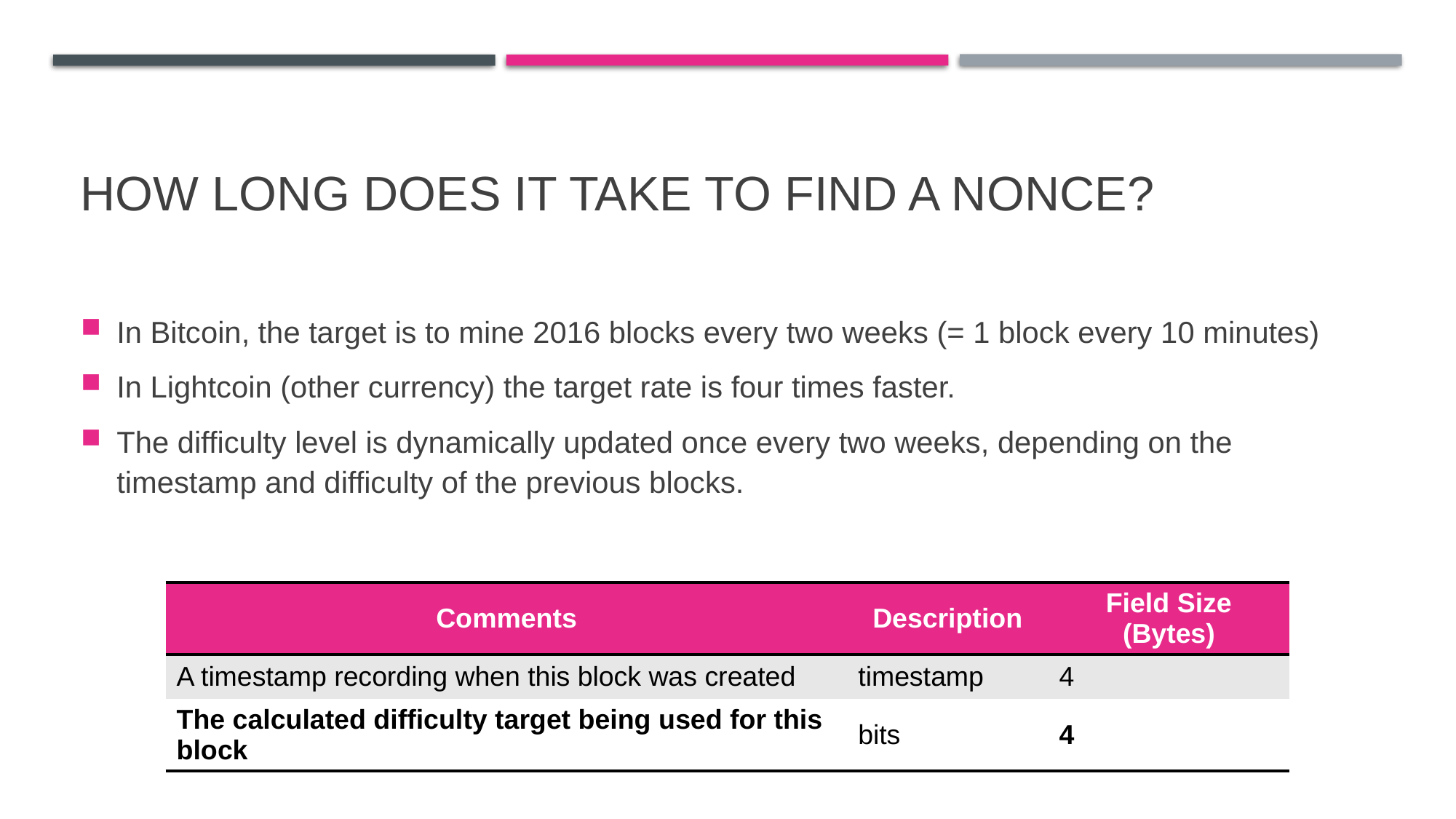

# How long does it take to find a nonce?
In Bitcoin, the target is to mine 2016 blocks every two weeks (= 1 block every 10 minutes)
In Lightcoin (other currency) the target rate is four times faster.
The difficulty level is dynamically updated once every two weeks, depending on the timestamp and difficulty of the previous blocks.
| Comments | Description | Field Size (Bytes) |
| --- | --- | --- |
| A timestamp recording when this block was created | timestamp | 4 |
| The calculated difficulty target being used for this block | bits | 4 |